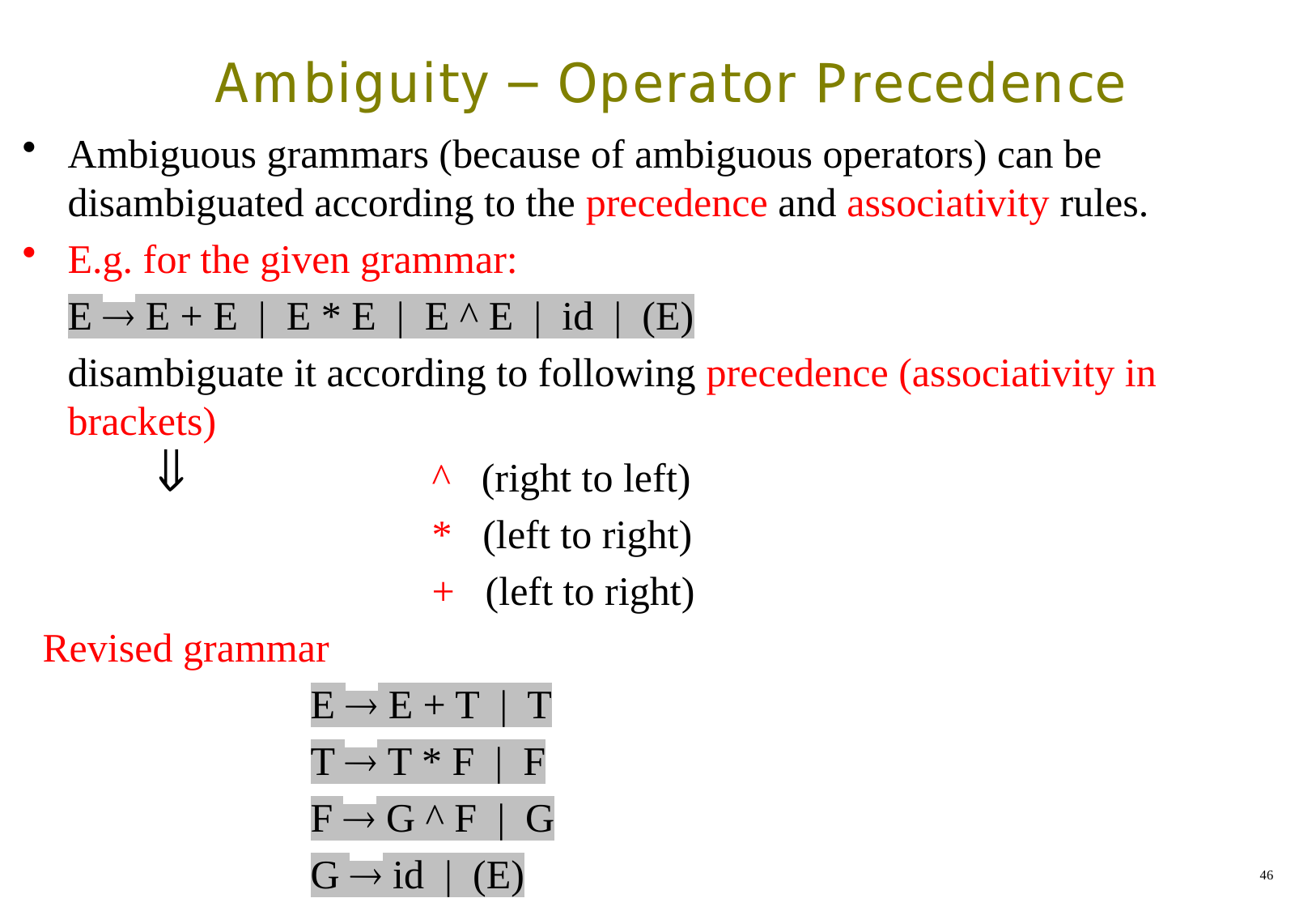

# Ambiguity – Operator Precedence
Ambiguous grammars (because of ambiguous operators) can be disambiguated according to the precedence and associativity rules.
E.g. for the given grammar:
	E → E + E  |  E * E  |  E ^ E  |  id  |  (E)
	disambiguate it according to following precedence (associativity in brackets)
			  	^   (right to left)
				*   (left to right)
				+   (left to right)
  Revised grammar
			E → E + T  |  T
			T → T * F  |  F
			F → G ^ F  |  G
			G → id  |  (E)
⇓
46